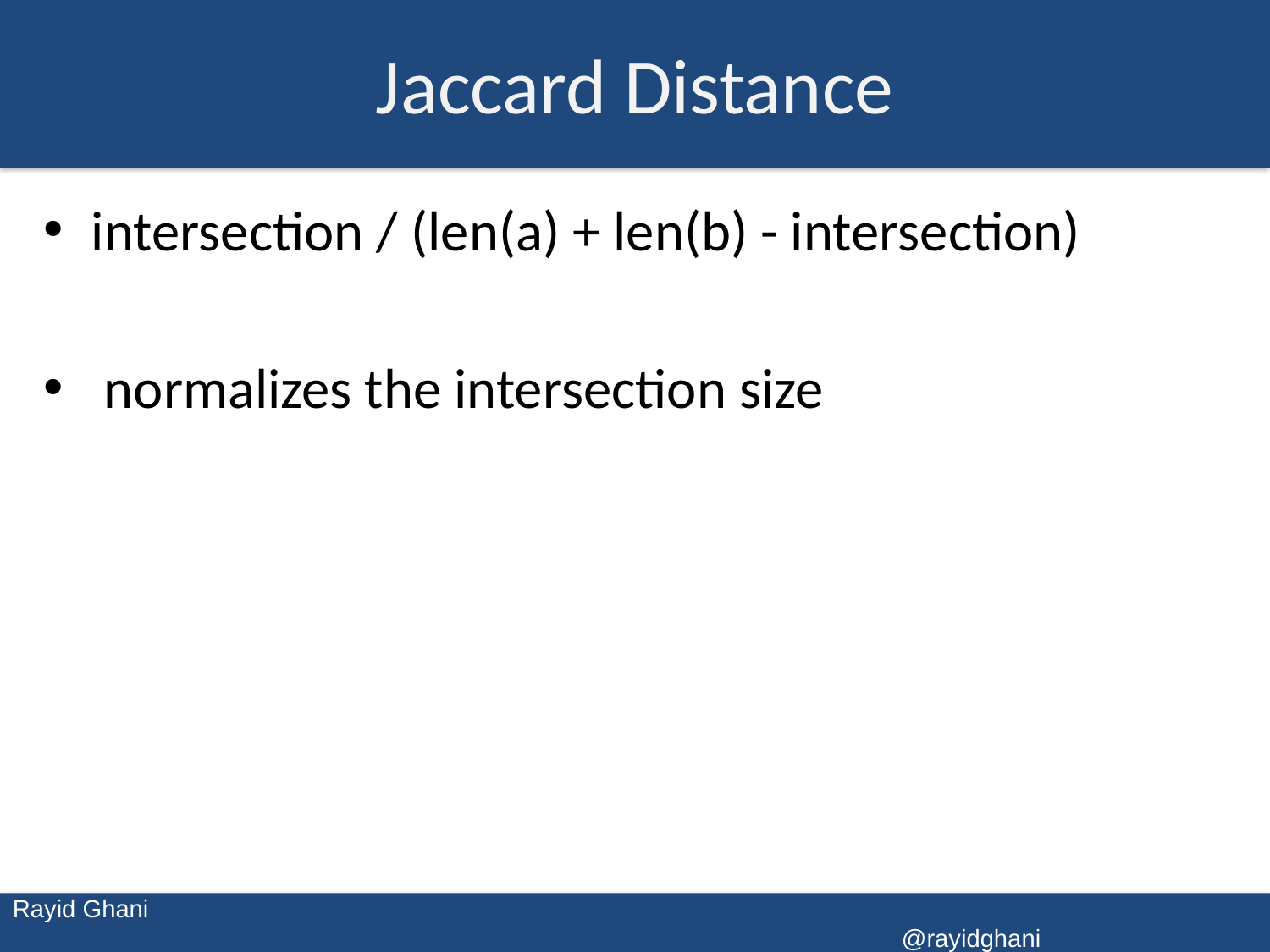

# Jaccard Distance
intersection / (len(a) + len(b) - intersection)

 normalizes the intersection size